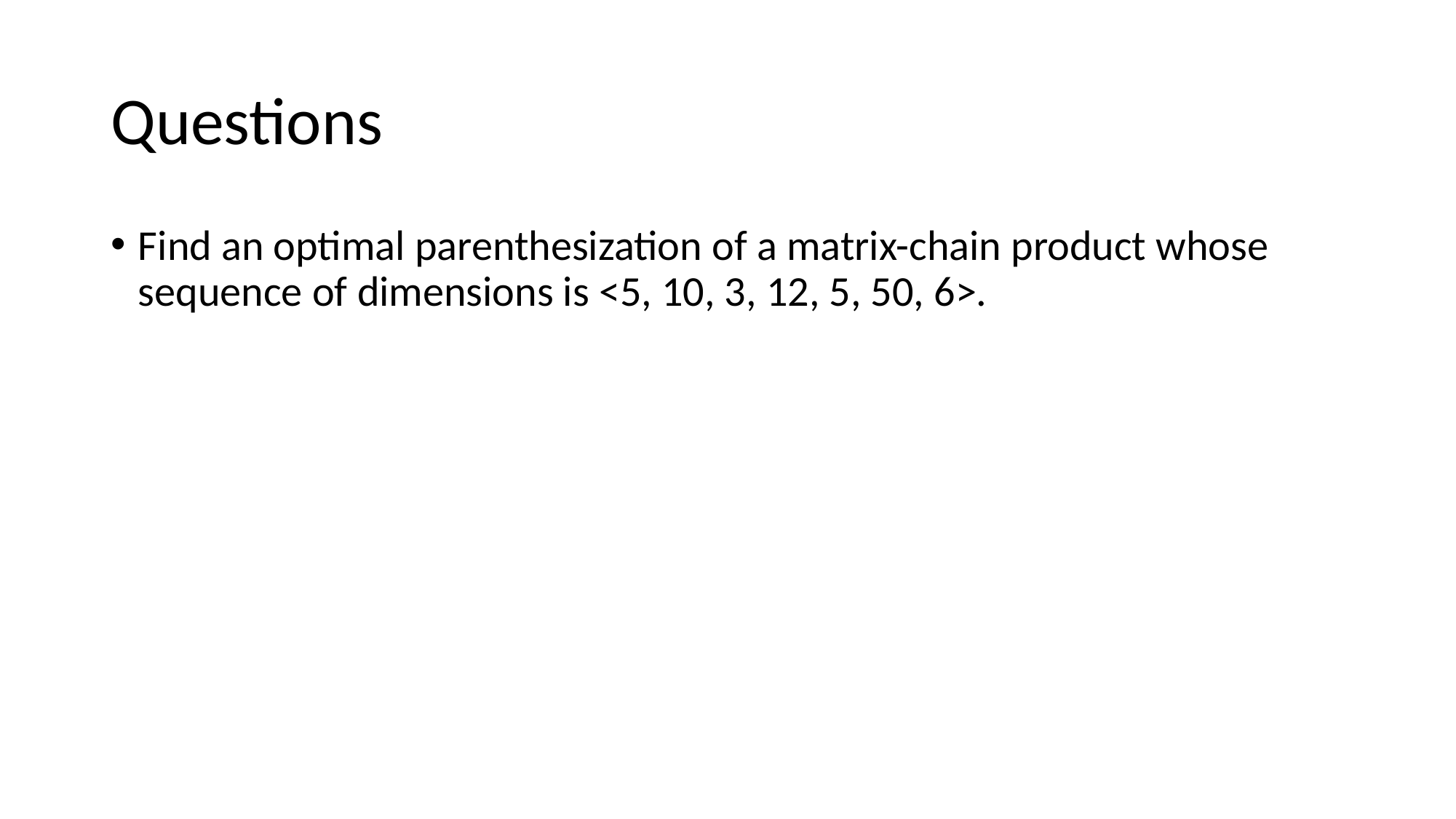

# Questions
Find an optimal parenthesization of a matrix-chain product whose sequence of dimensions is <5, 10, 3, 12, 5, 50, 6>.